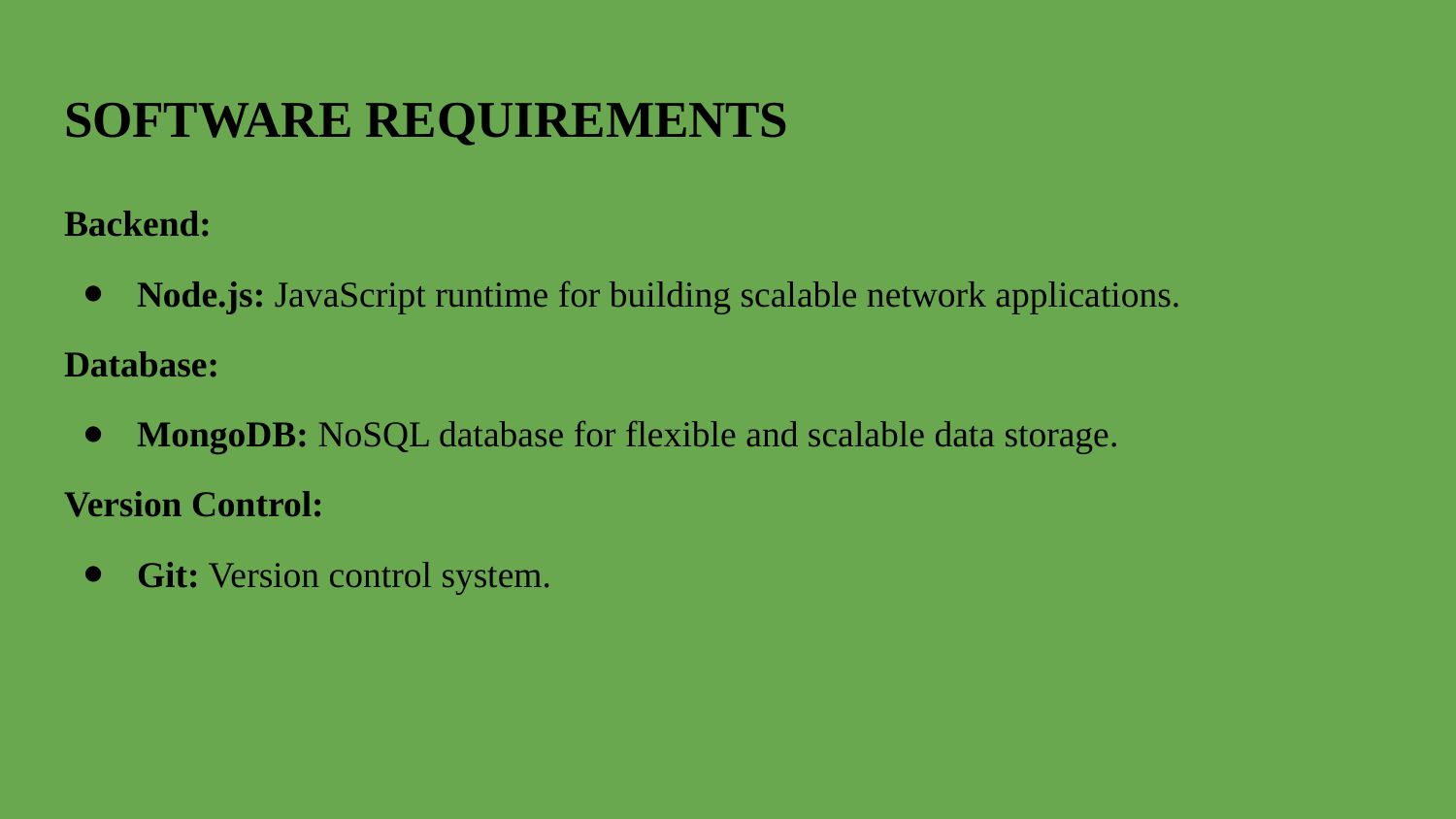

# SOFTWARE REQUIREMENTS

Backend:
Node.js: JavaScript runtime for building scalable network applications.
Database:
MongoDB: NoSQL database for flexible and scalable data storage.
Version Control:
Git: Version control system.